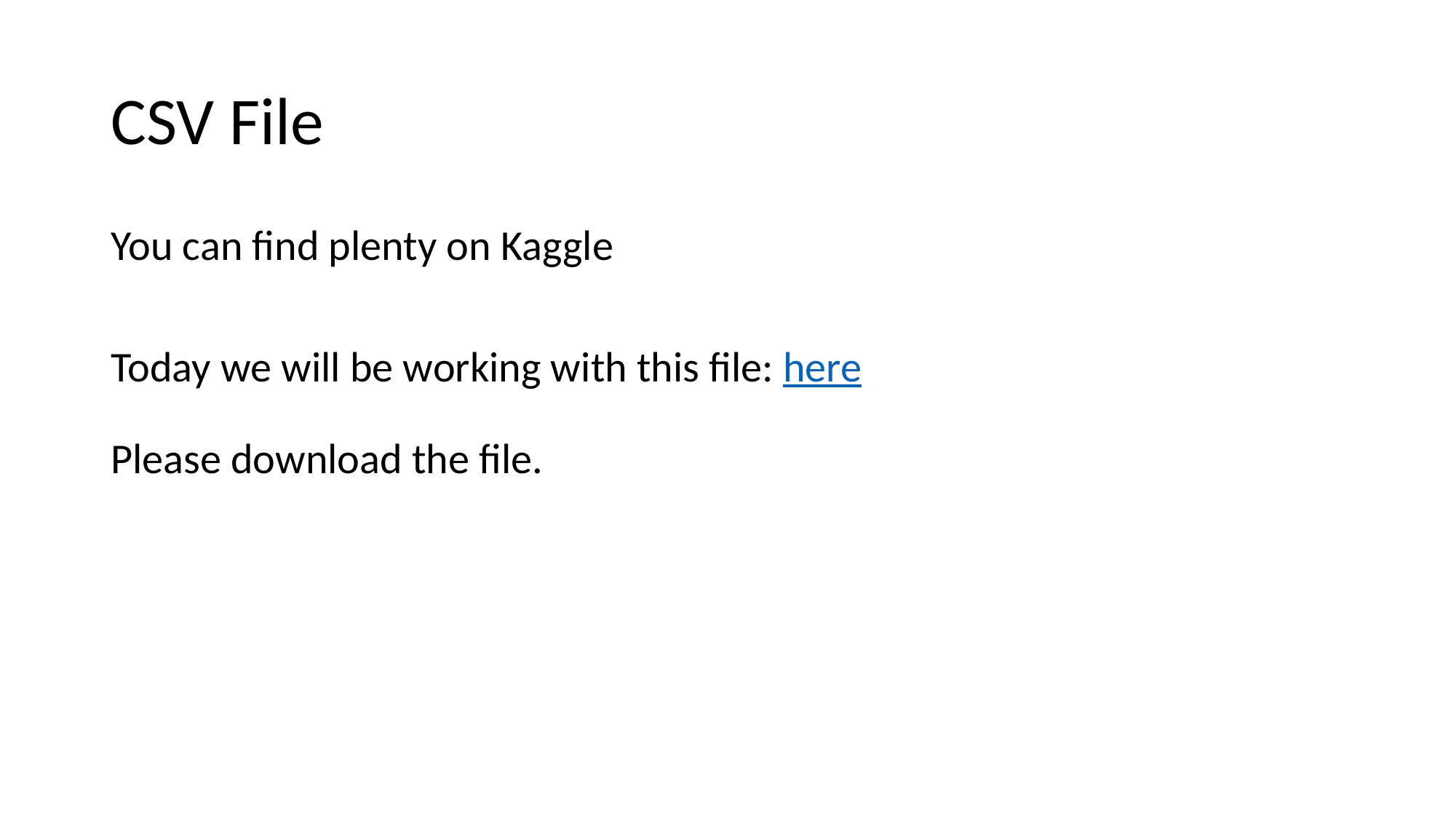

# CSV File
You can find plenty on Kaggle

Today we will be working with this file: here
Please download the file.